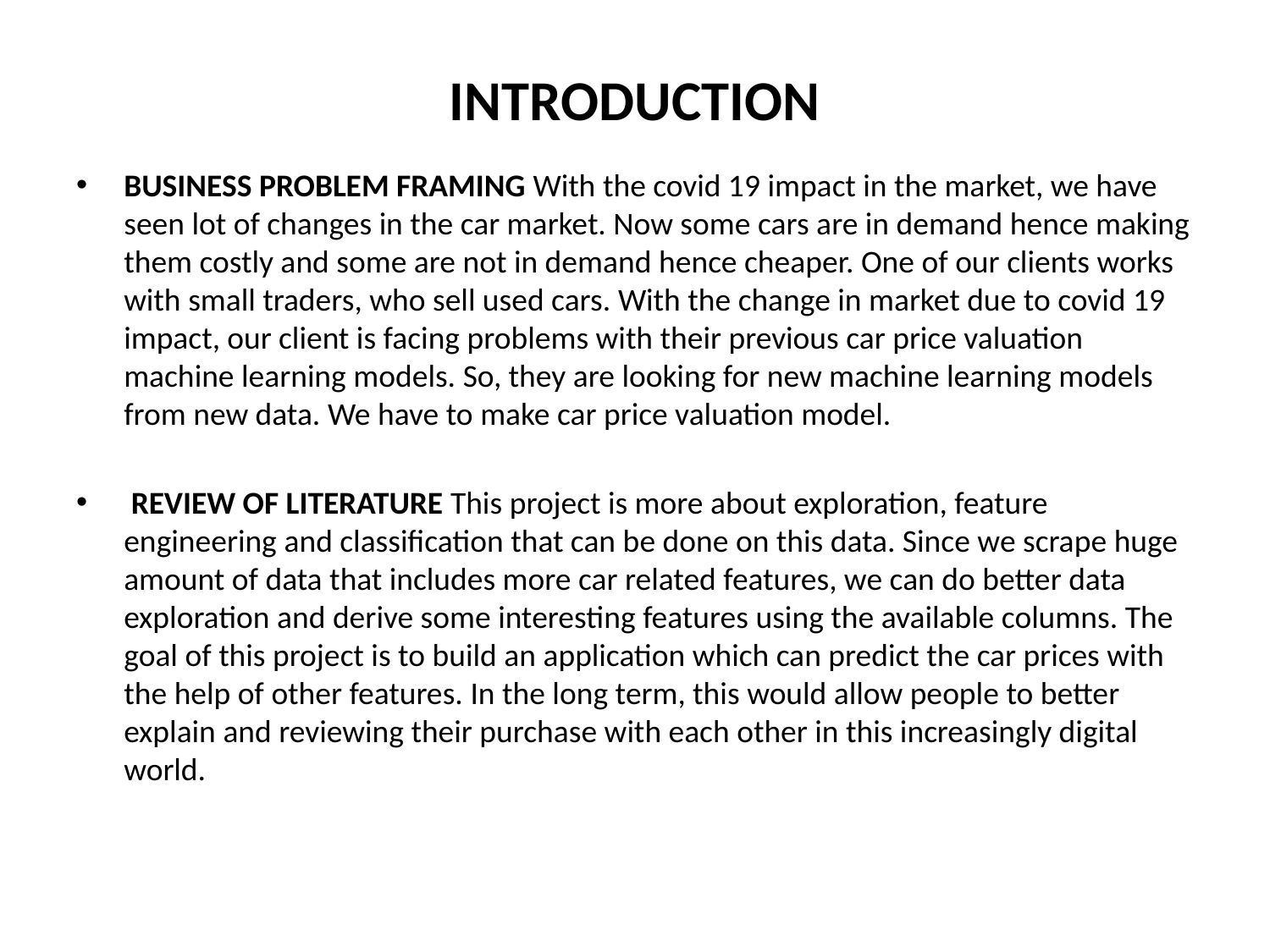

# INTRODUCTION
BUSINESS PROBLEM FRAMING With the covid 19 impact in the market, we have seen lot of changes in the car market. Now some cars are in demand hence making them costly and some are not in demand hence cheaper. One of our clients works with small traders, who sell used cars. With the change in market due to covid 19 impact, our client is facing problems with their previous car price valuation machine learning models. So, they are looking for new machine learning models from new data. We have to make car price valuation model.

 REVIEW OF LITERATURE This project is more about exploration, feature engineering and classification that can be done on this data. Since we scrape huge amount of data that includes more car related features, we can do better data exploration and derive some interesting features using the available columns. The goal of this project is to build an application which can predict the car prices with the help of other features. In the long term, this would allow people to better explain and reviewing their purchase with each other in this increasingly digital world.